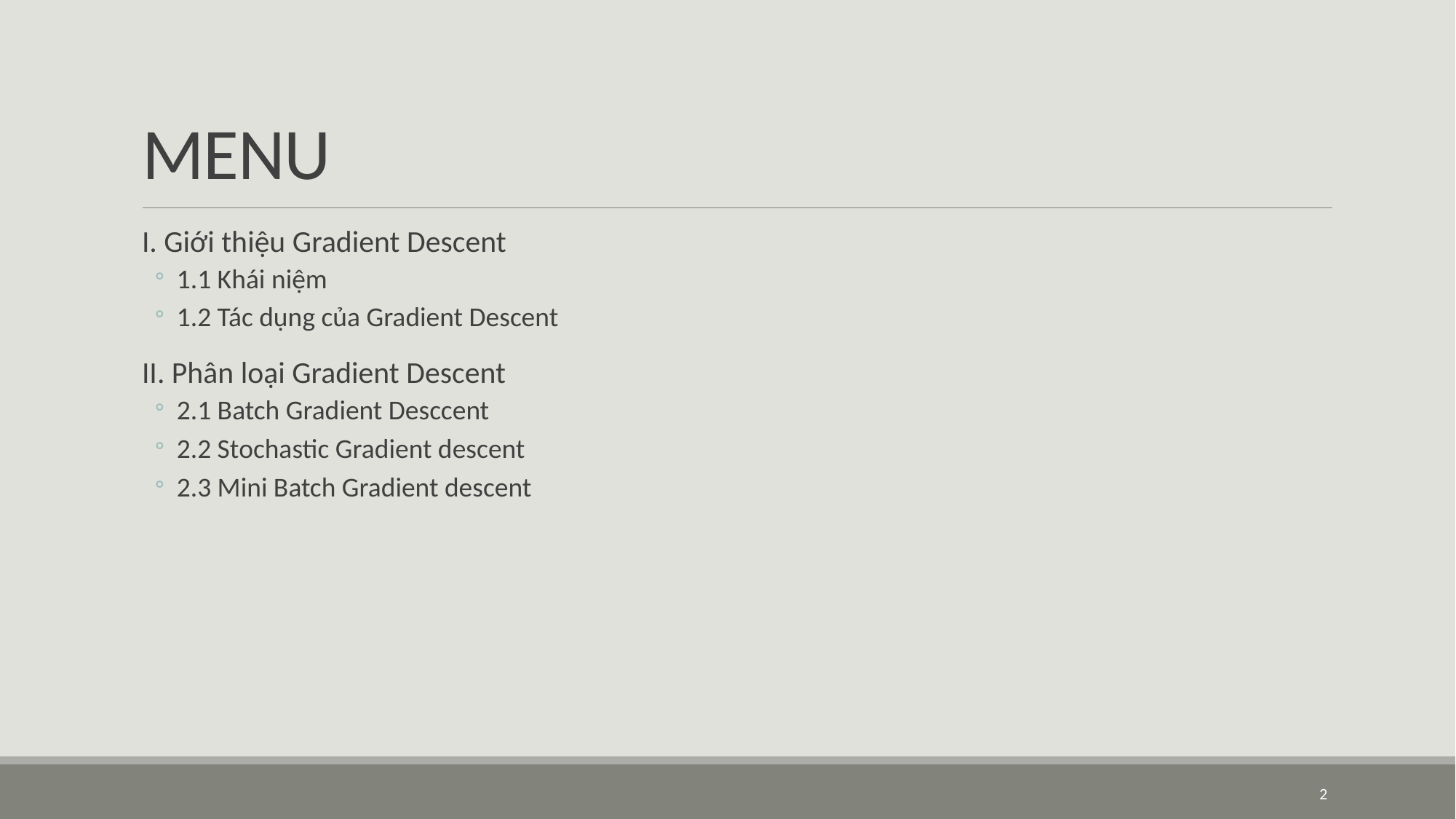

# MENU
I. Giới thiệu Gradient Descent
1.1 Khái niệm
1.2 Tác dụng của Gradient Descent
II. Phân loại Gradient Descent
2.1 Batch Gradient Desccent
2.2 Stochastic Gradient descent
2.3 Mini Batch Gradient descent

2